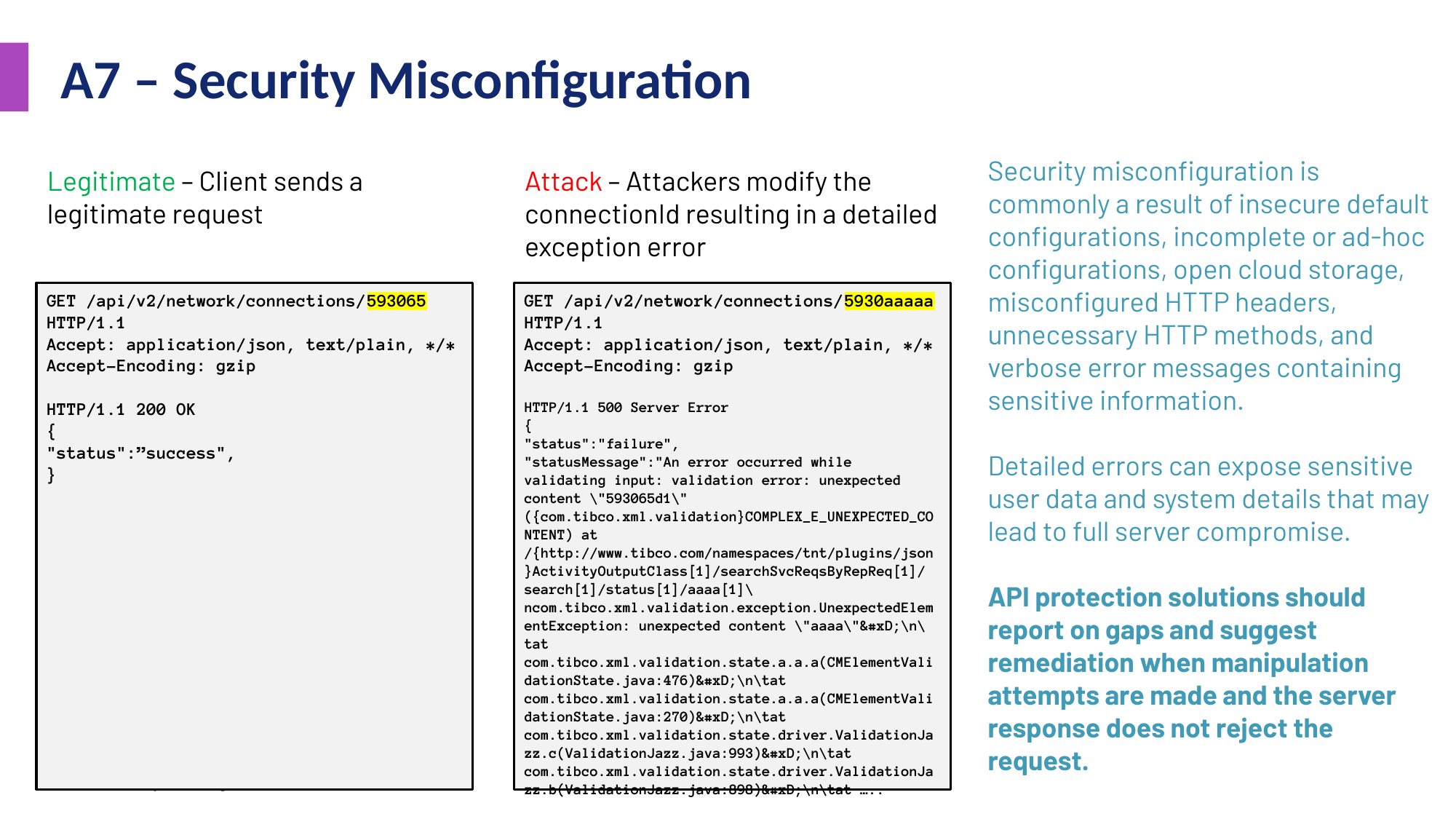

A7 – Security Misconfiguration
Security misconfiguration is commonly a result of insecure default configurations, incomplete or ad-hoc configurations, open cloud storage, misconfigured HTTP headers, unnecessary HTTP methods, and verbose error messages containing sensitive information.

Detailed errors can expose sensitive user data and system details that may lead to full server compromise.

API protection solutions should report on gaps and suggest remediation when manipulation attempts are made and the server response does not reject the request.
Legitimate – Client sends a legitimate request
Attack – Attackers modify the connectionId resulting in a detailed exception error
GET /api/v2/network/connections/593065 HTTP/1.1
Accept: application/json, text/plain, */*
Accept-Encoding: gzip

HTTP/1.1 200 OK
{
"status":”success",
}

GET /api/v2/network/connections/5930aaaaa HTTP/1.1
Accept: application/json, text/plain, */*
Accept-Encoding: gzip

HTTP/1.1 500 Server Error
{
"status":"failure",
"statusMessage":"An error occurred while validating input: validation error: unexpected content \"593065d1\" ({com.tibco.xml.validation}COMPLEX_E_UNEXPECTED_CONTENT) at /{http://www.tibco.com/namespaces/tnt/plugins/json}ActivityOutputClass[1]/searchSvcReqsByRepReq[1]/search[1]/status[1]/aaaa[1]\ncom.tibco.xml.validation.exception.UnexpectedElementException: unexpected content \"aaaa\"&#xD;\n\tat com.tibco.xml.validation.state.a.a.a(CMElementValidationState.java:476)&#xD;\n\tat com.tibco.xml.validation.state.a.a.a(CMElementValidationState.java:270)&#xD;\n\tat com.tibco.xml.validation.state.driver.ValidationJazz.c(ValidationJazz.java:993)&#xD;\n\tat com.tibco.xml.validation.state.driver.ValidationJazz.b(ValidationJazz.java:898)&#xD;\n\tat …..